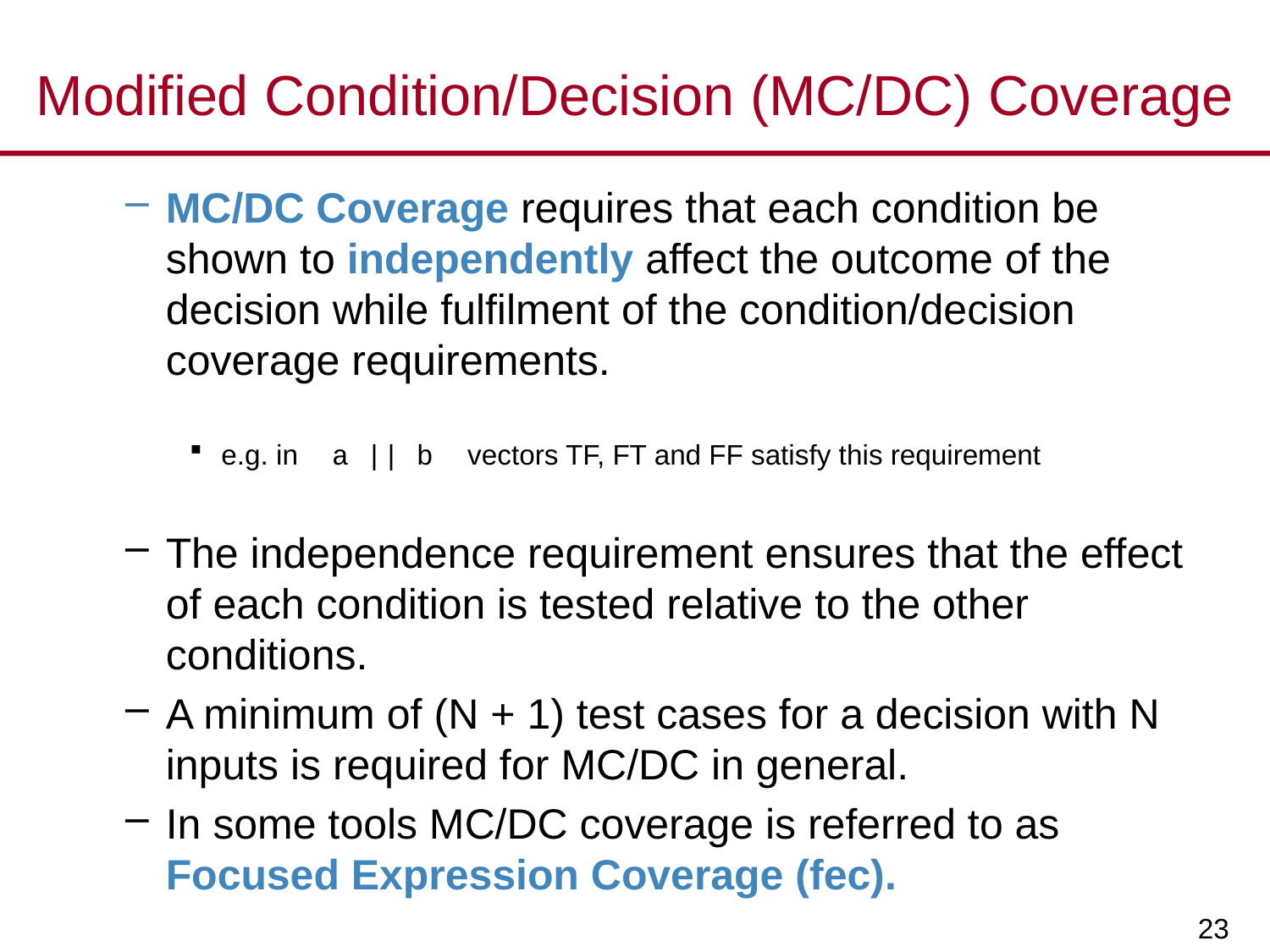

# Modified Condition/Decision (MC/DC) Coverage
MC/DC Coverage requires that each condition be shown to independently affect the outcome of the decision while fulfilment of the condition/decision coverage requirements.

e.g. in  a || b  vectors TF, FT and FF satisfy this requirement

The independence requirement ensures that the effect of each condition is tested relative to the other conditions.
A minimum of (N + 1) test cases for a decision with N inputs is required for MC/DC in general.
In some tools MC/DC coverage is referred to as Focused Expression Coverage (fec).